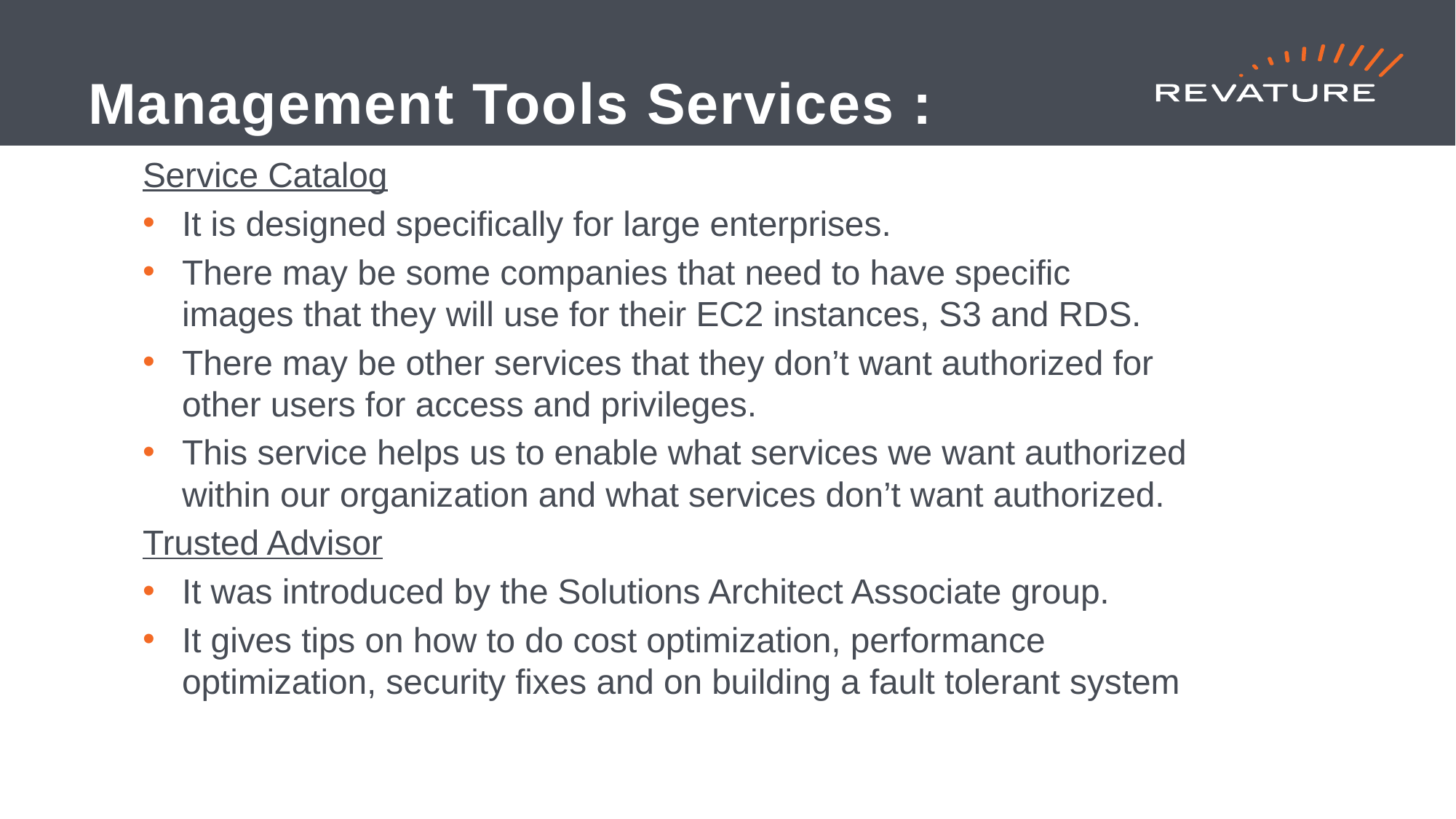

# Management Tools Services :
Service Catalog
It is designed specifically for large enterprises.
There may be some companies that need to have specific images that they will use for their EC2 instances, S3 and RDS.
There may be other services that they don’t want authorized for other users for access and privileges.
This service helps us to enable what services we want authorized within our organization and what services don’t want authorized.
Trusted Advisor
It was introduced by the Solutions Architect Associate group.
It gives tips on how to do cost optimization, performance optimization, security fixes and on building a fault tolerant system